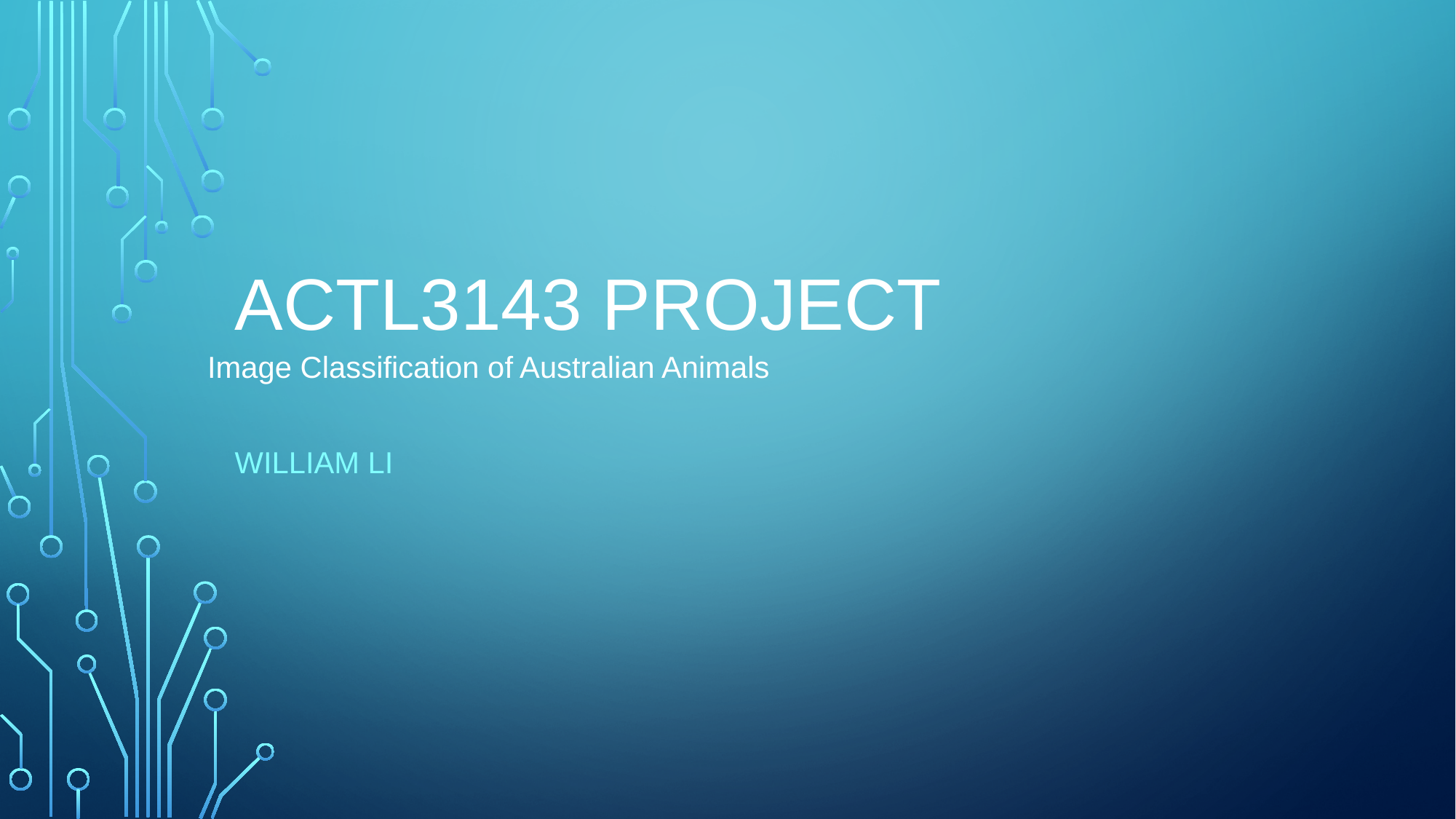

# ACTL3143 Project
Image Classification of Australian Animals
William Li